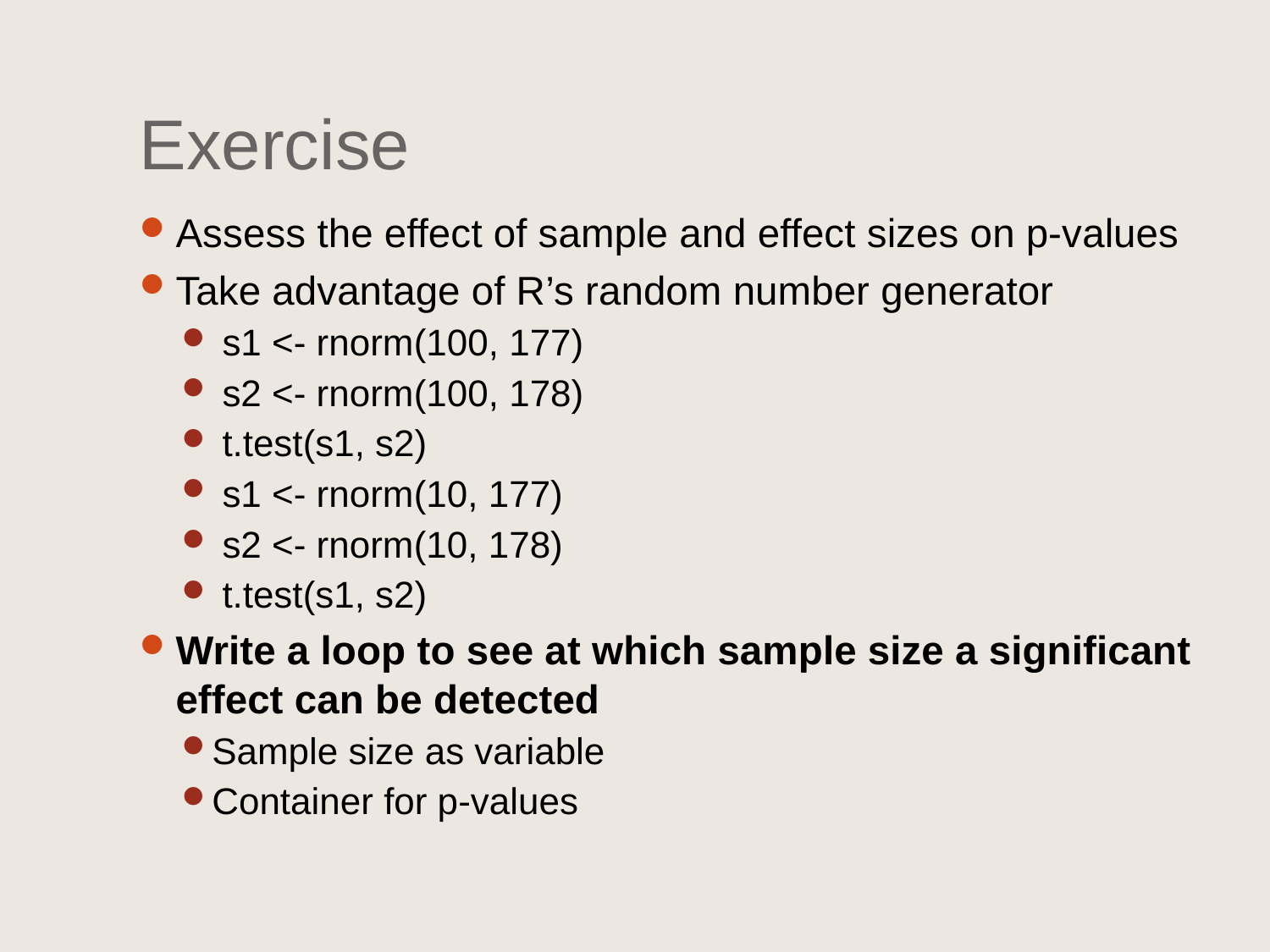

# Exercise
Assess the effect of sample and effect sizes on p-values
Take advantage of R’s random number generator
 s1 <- rnorm(100, 177)
 s2 <- rnorm(100, 178)
 t.test(s1, s2)
 s1 <- rnorm(10, 177)
 s2 <- rnorm(10, 178)
 t.test(s1, s2)
Write a loop to see at which sample size a significant effect can be detected
Sample size as variable
Container for p-values